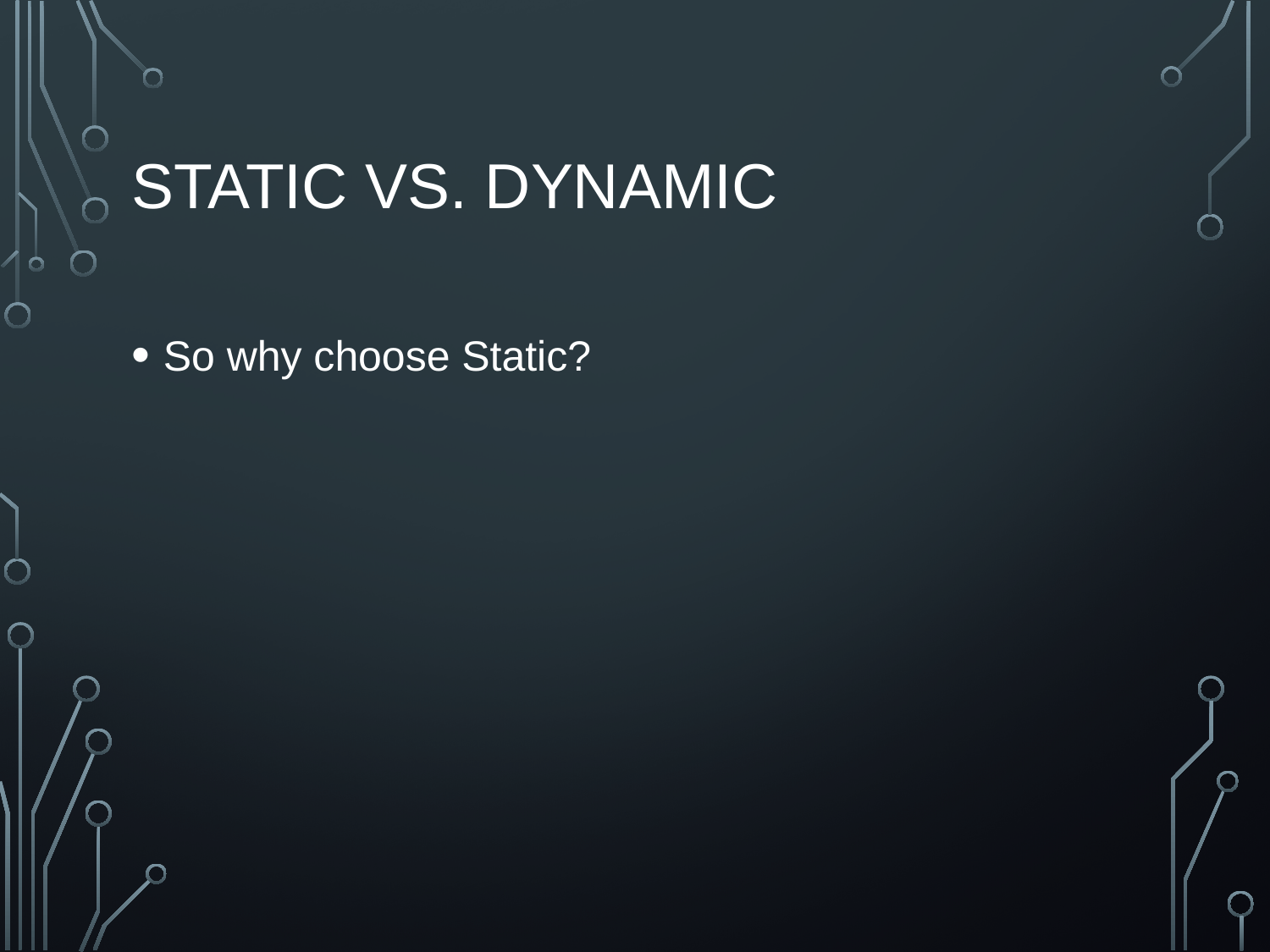

# Static vs. Dynamic
So why choose Static?